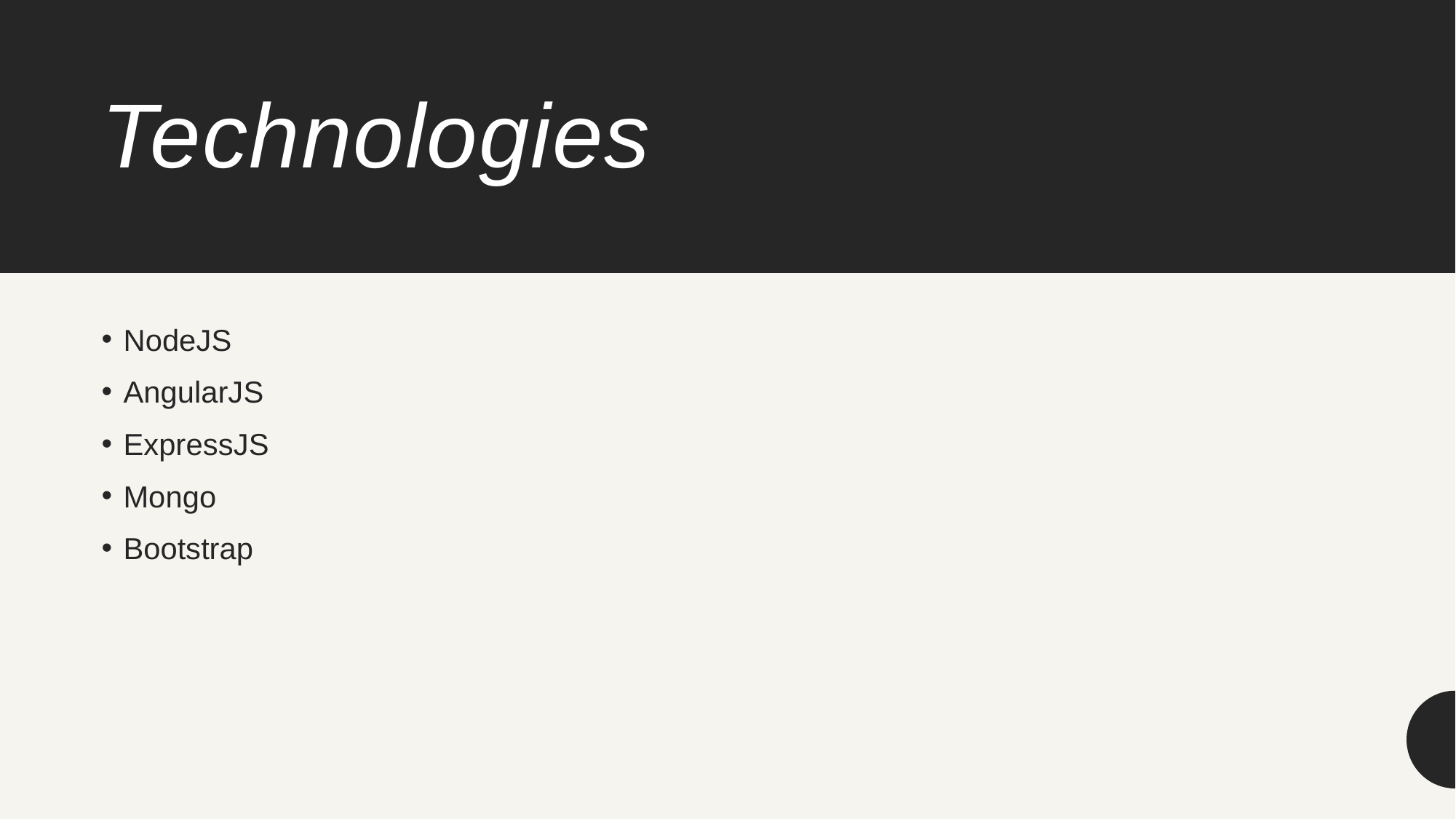

# Technologies
NodeJS
AngularJS
ExpressJS
Mongo
Bootstrap